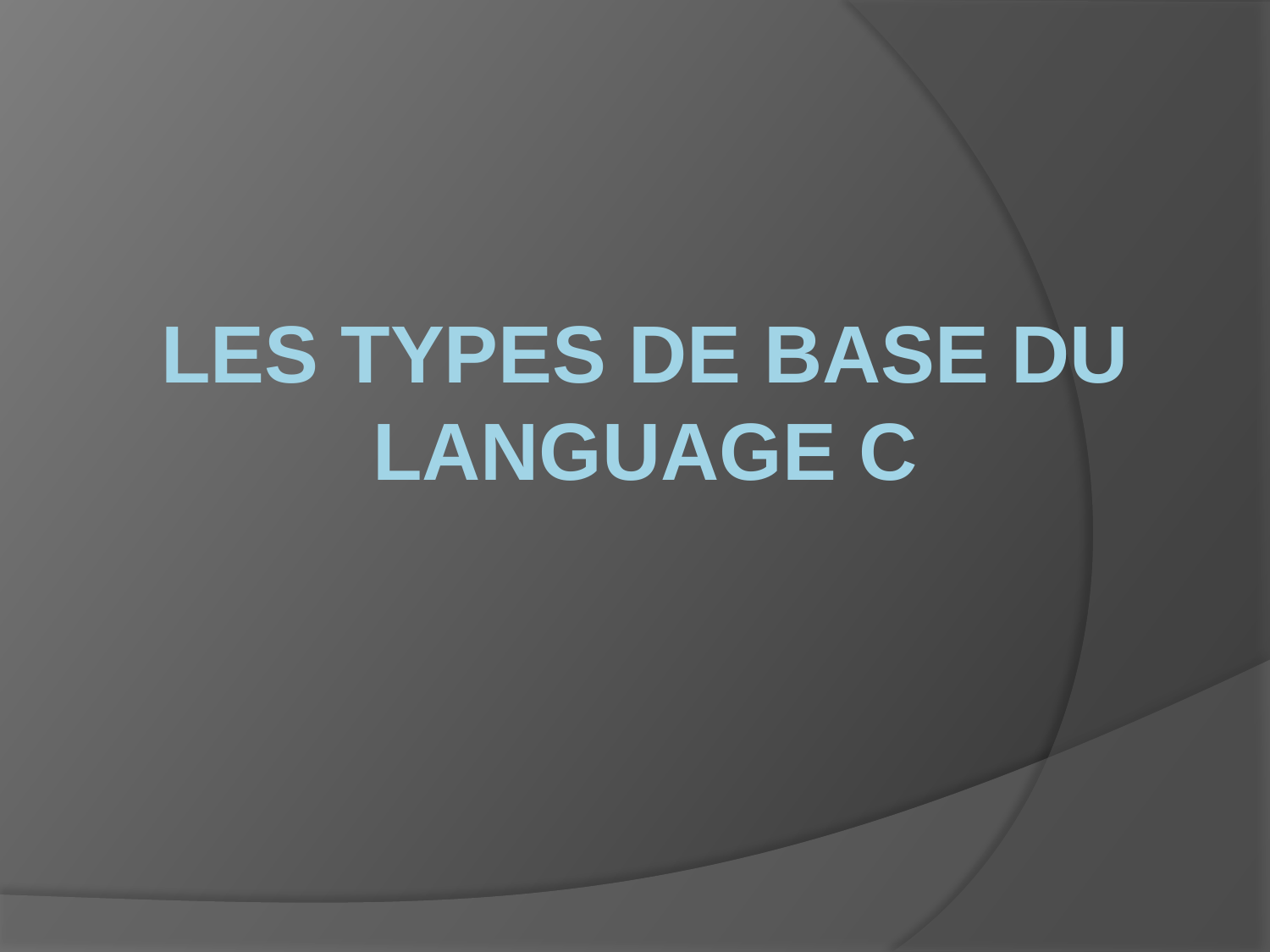

# Les types de base du language C